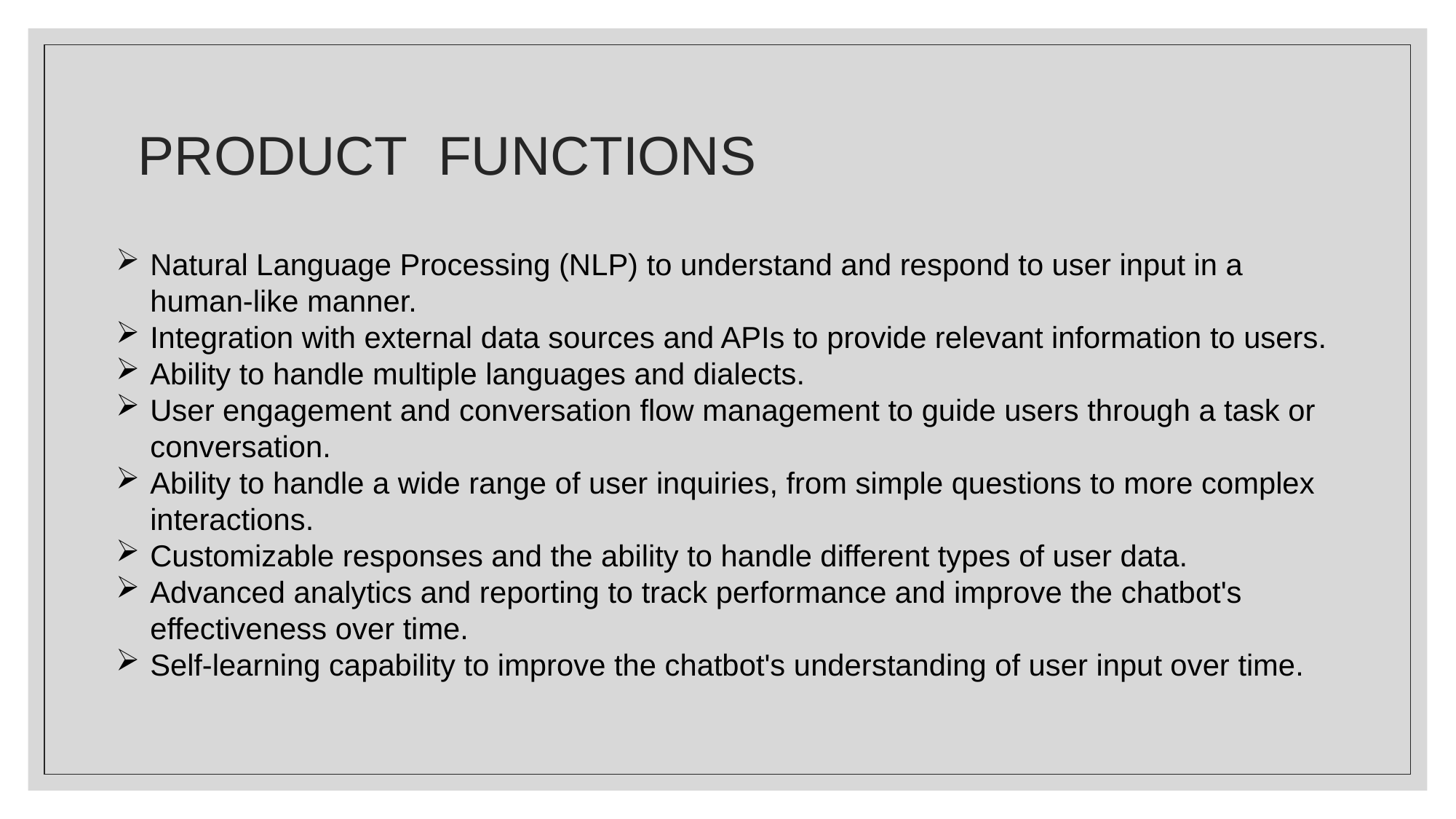

# PRODUCT  FUNCTIONS
Natural Language Processing (NLP) to understand and respond to user input in a human-like manner.
Integration with external data sources and APIs to provide relevant information to users.
Ability to handle multiple languages and dialects.
User engagement and conversation flow management to guide users through a task or conversation.
Ability to handle a wide range of user inquiries, from simple questions to more complex interactions.
Customizable responses and the ability to handle different types of user data.
Advanced analytics and reporting to track performance and improve the chatbot's effectiveness over time.
Self-learning capability to improve the chatbot's understanding of user input over time.